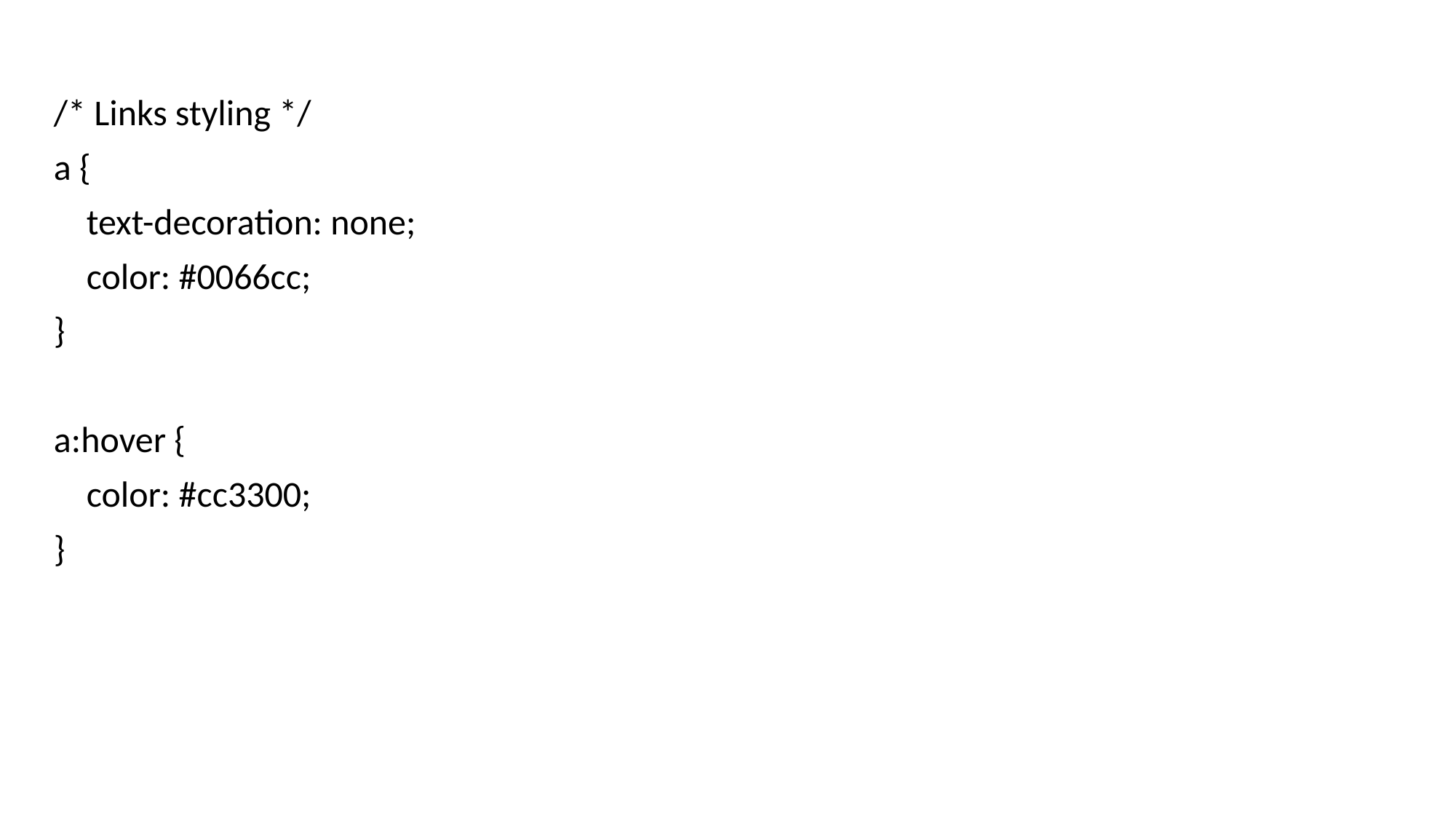

/* Links styling */
a {
    text-decoration: none;
    color: #0066cc;
}

a:hover {
    color: #cc3300;
}